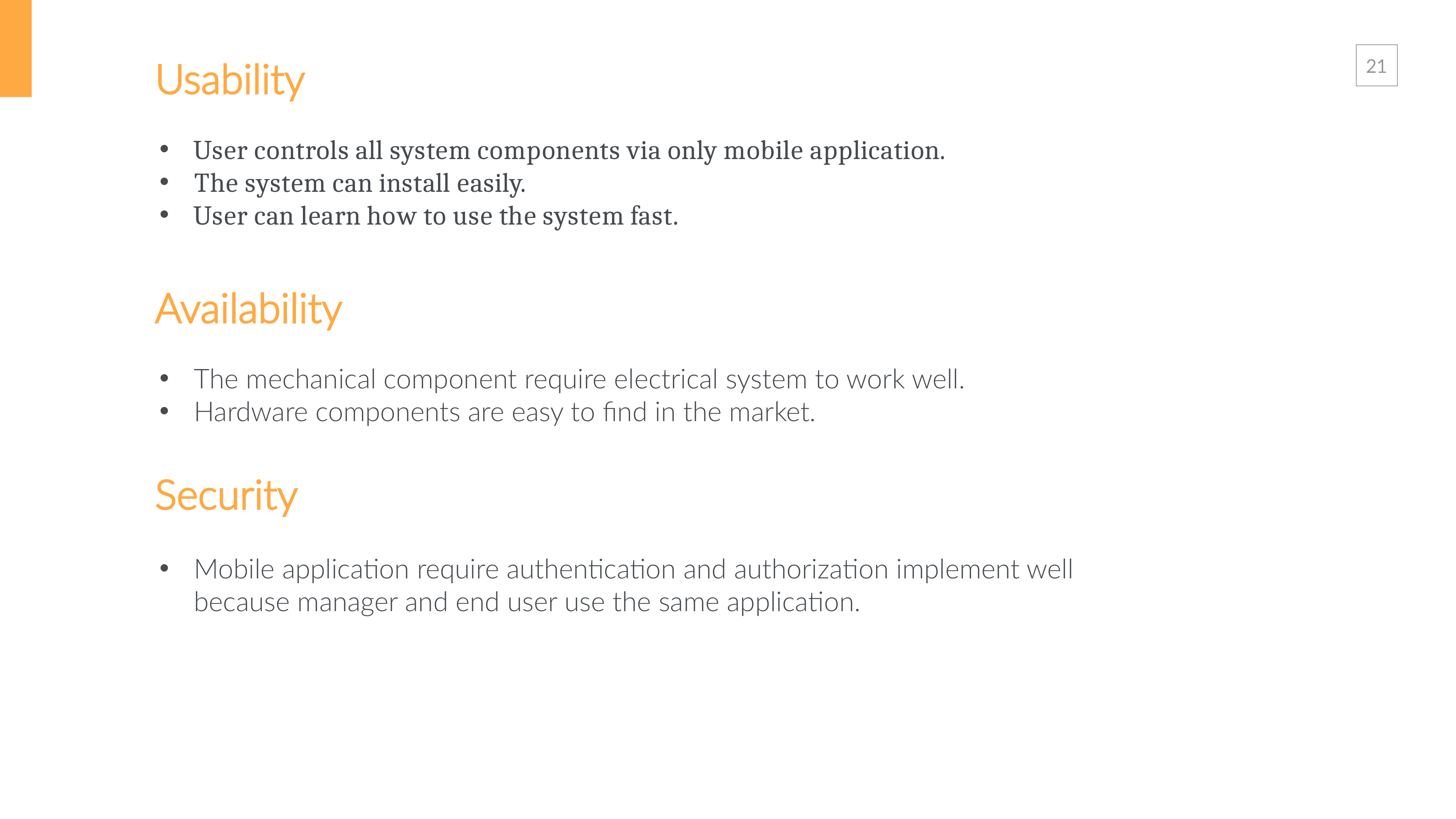

Usability
User controls all system components via only mobile application.
The system can install easily.
User can learn how to use the system fast.
Availability
The mechanical component require electrical system to work well.
Hardware components are easy to find in the market.
Security
Mobile application require authentication and authorization implement well because manager and end user use the same application.